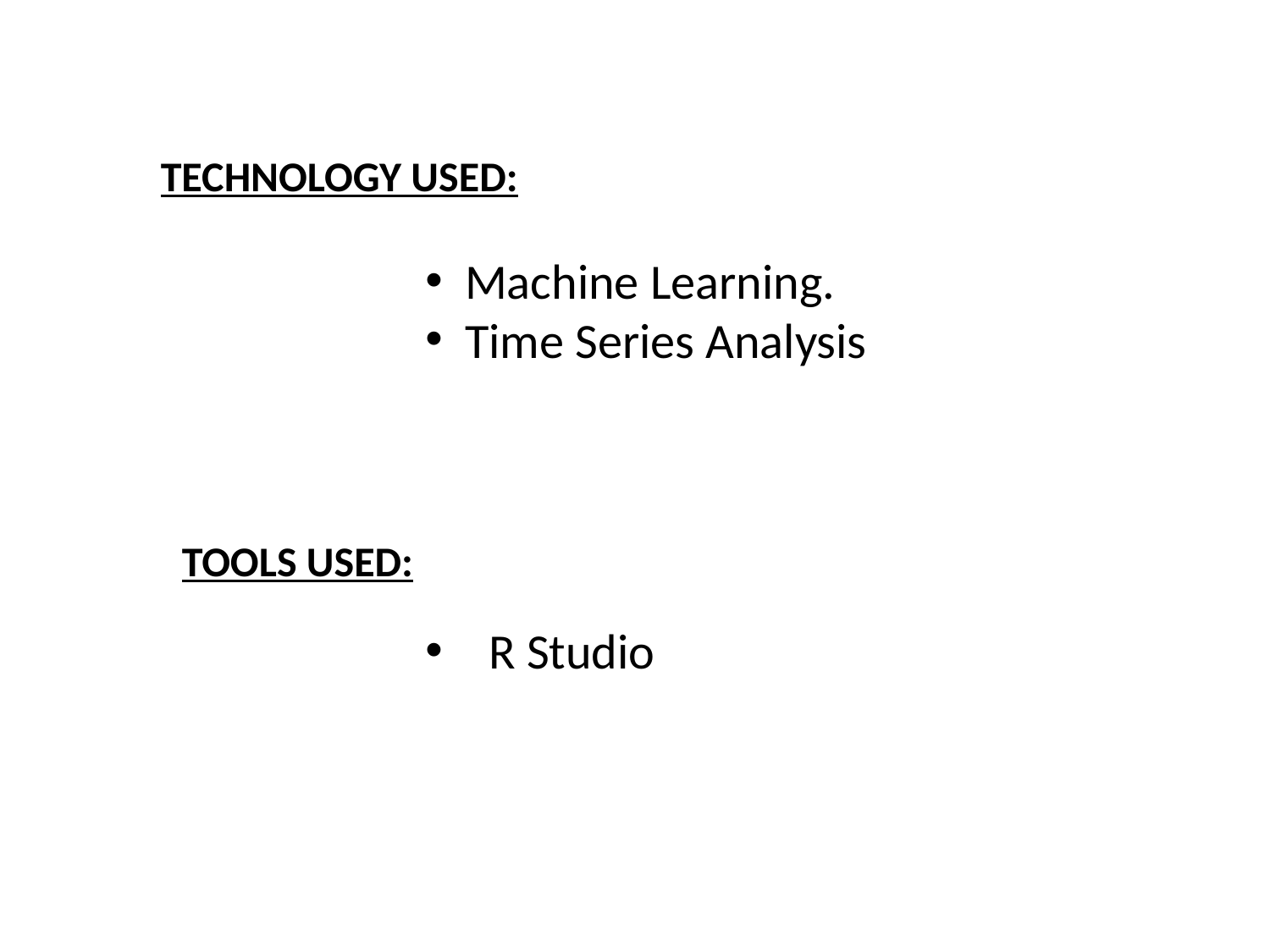

TECHNOLOGY USED:
Machine Learning.
Time Series Analysis
TOOLS USED:
R Studio